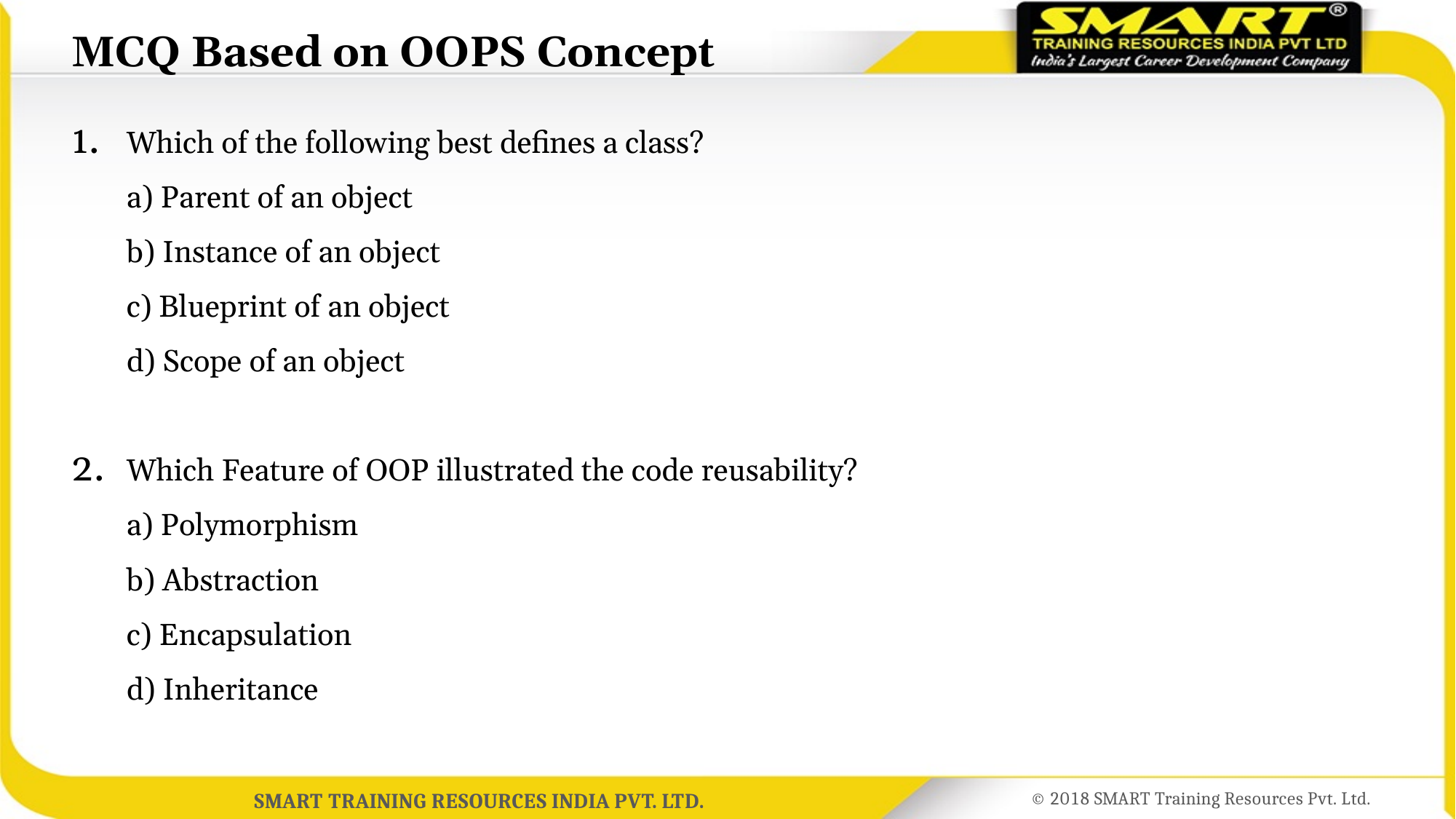

# MCQ Based on OOPS Concept
Which of the following best defines a class?
a) Parent of an object
b) Instance of an object
c) Blueprint of an object
d) Scope of an object

Which Feature of OOP illustrated the code reusability?
a) Polymorphism
b) Abstraction
c) Encapsulation
d) Inheritance